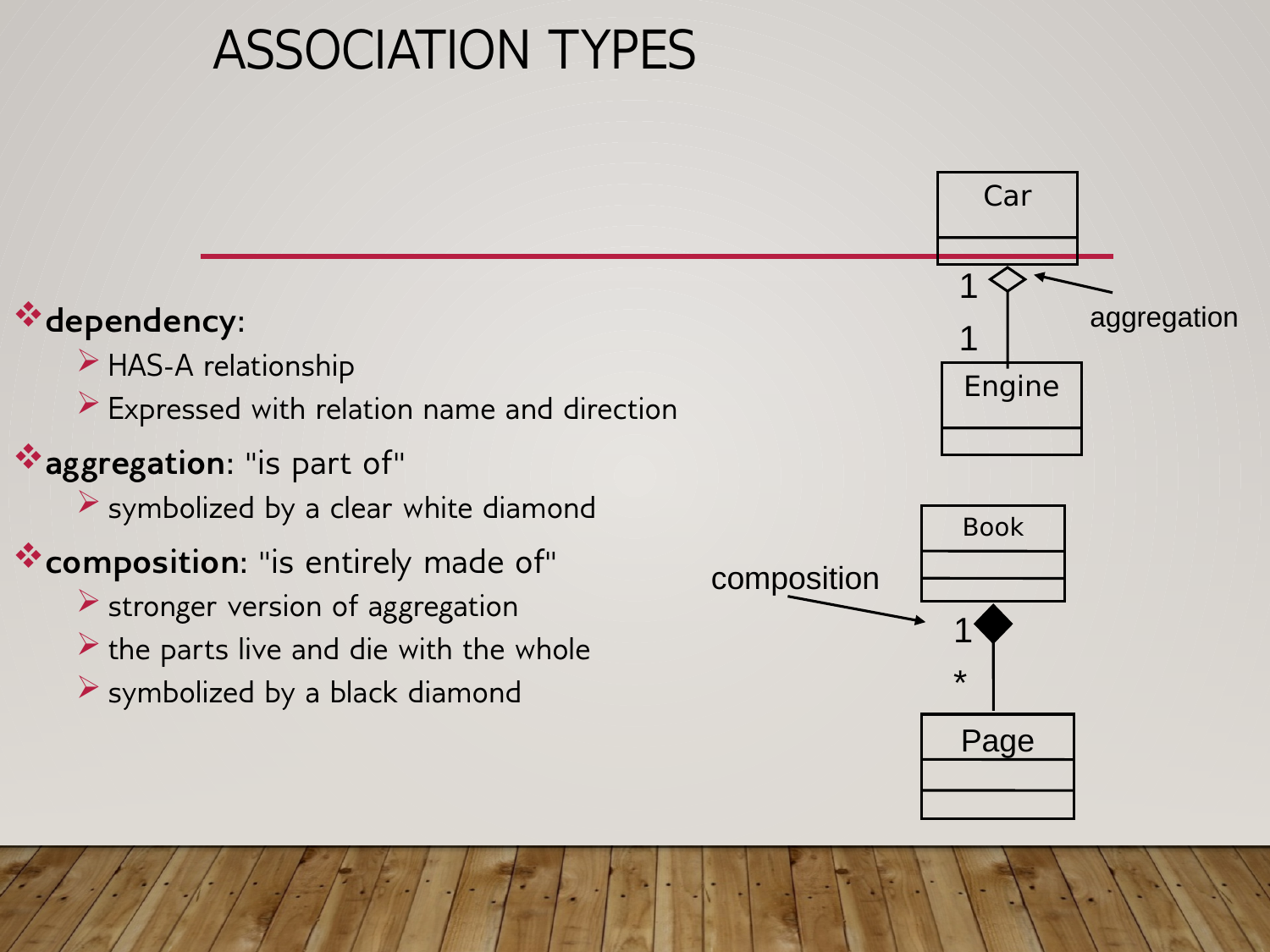

# Association types
Car

       1

aggregation
       1
Engine

dependency:
HAS-A relationship
Expressed with relation name and direction
aggregation: "is part of"
symbolized by a clear white diamond
composition: "is entirely made of"
stronger version of aggregation
the parts live and die with the whole
symbolized by a black diamond
Book

Page

composition

       1
       *